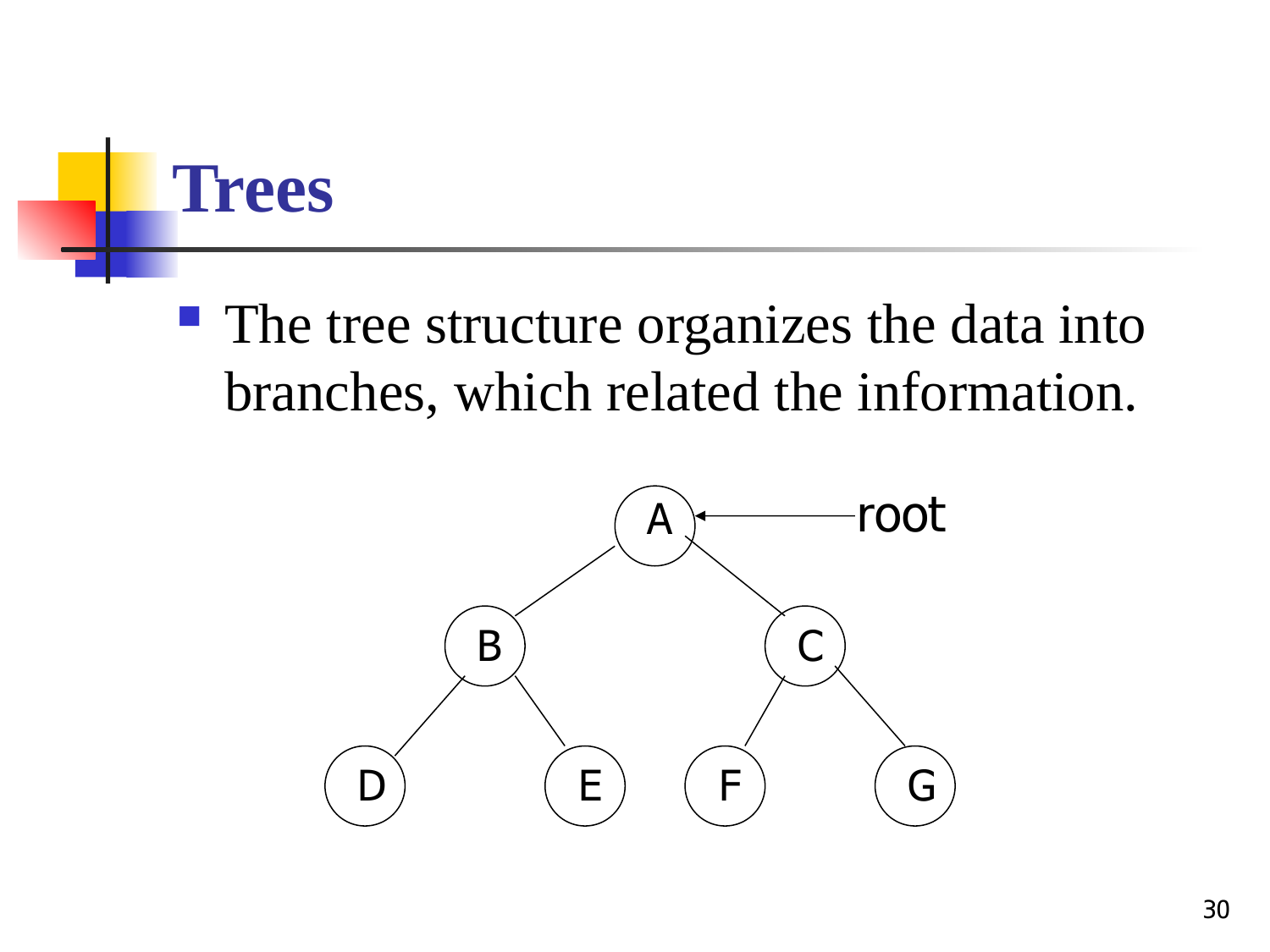

# Trees
The tree structure organizes the data into branches, which related the information.

root

A

B

C

D

E

F

G
30